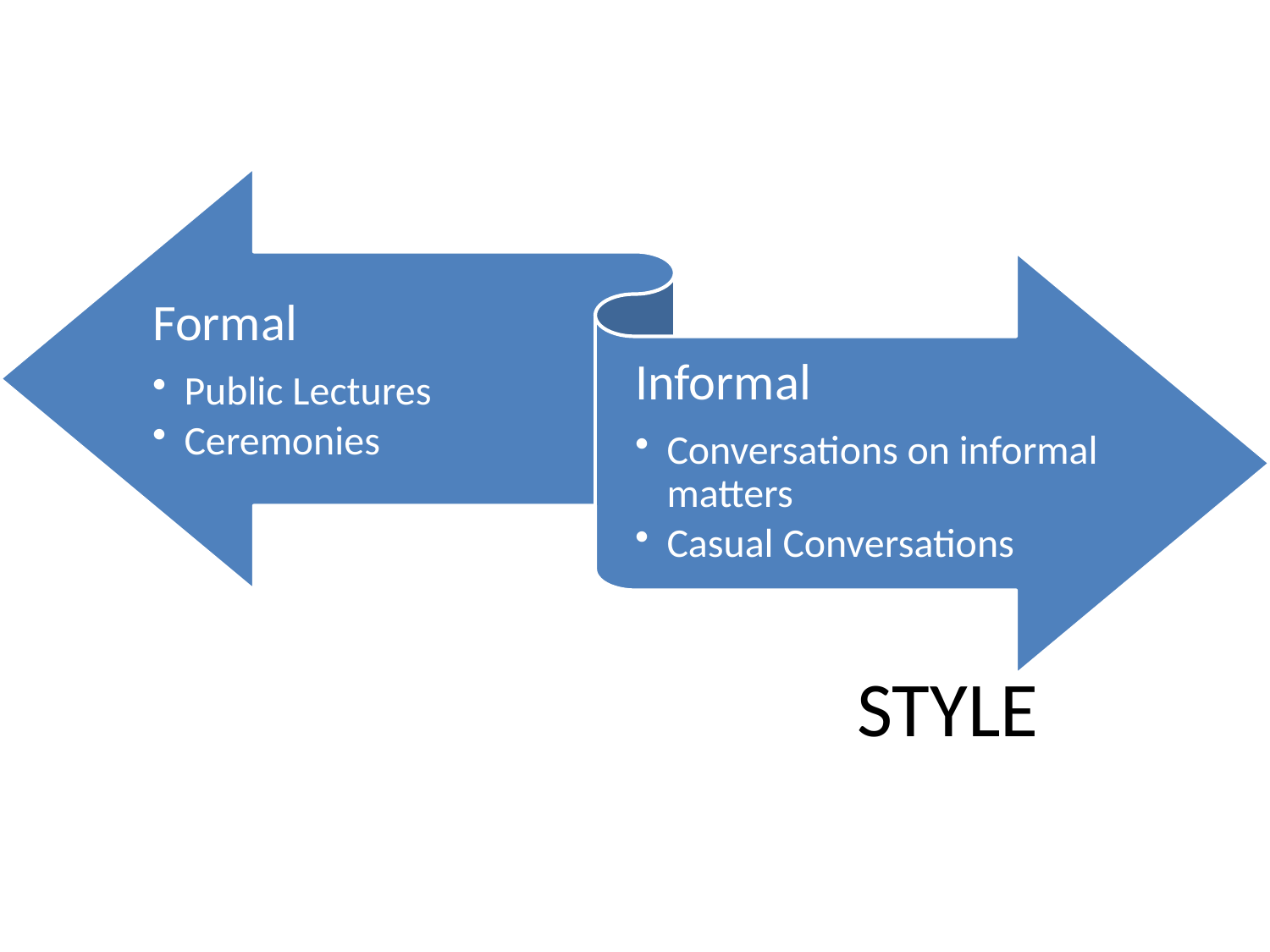

Formal
Public Lectures
Ceremonies
Informal
Conversations on informal matters
Casual Conversations
# STYLE